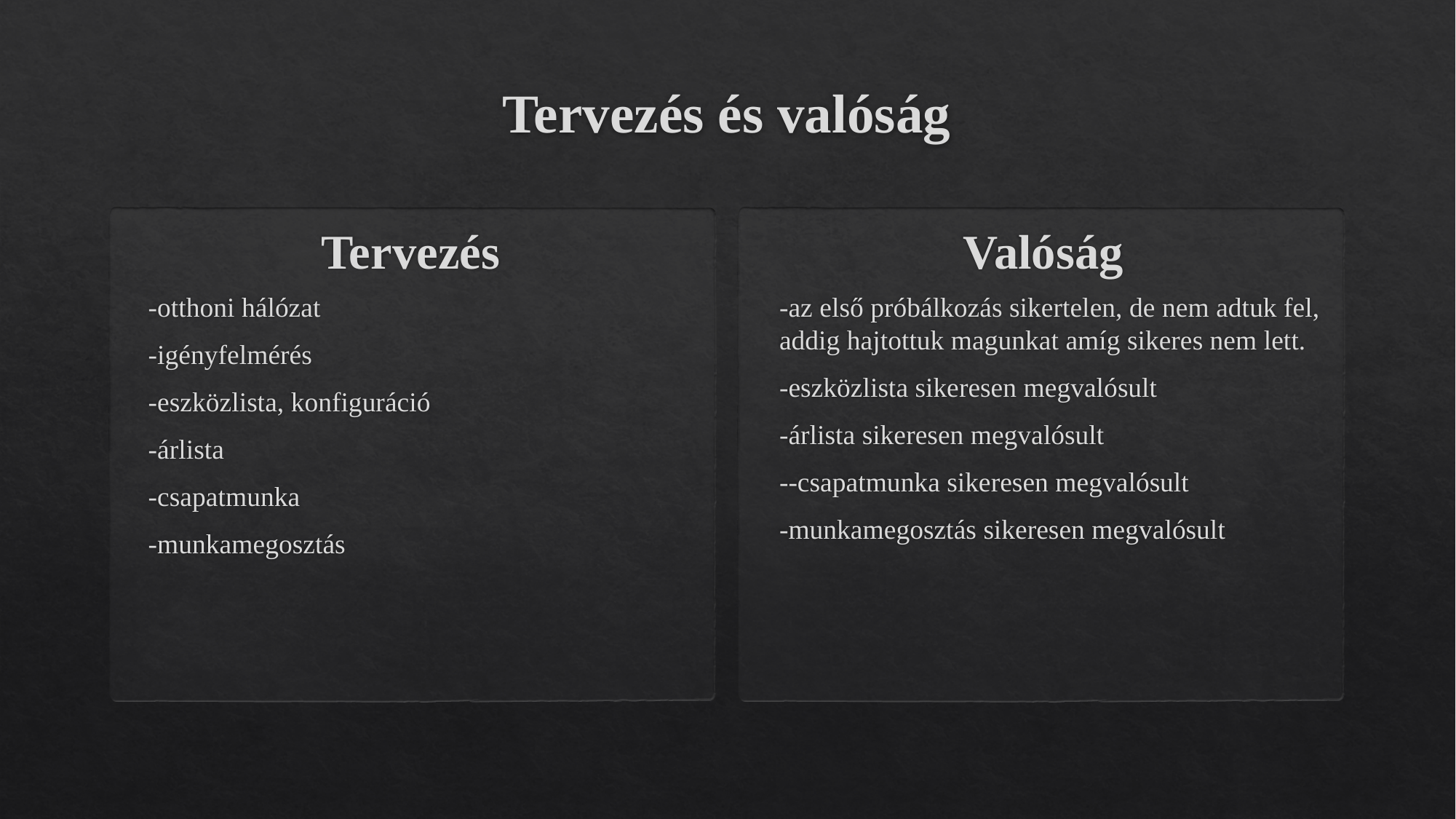

# Tervezés és valóság
Tervezés
Valóság
-otthoni hálózat
-igényfelmérés
-eszközlista, konfiguráció
-árlista
-csapatmunka
-munkamegosztás
-az első próbálkozás sikertelen, de nem adtuk fel, addig hajtottuk magunkat amíg sikeres nem lett.
-eszközlista sikeresen megvalósult
-árlista sikeresen megvalósult
--csapatmunka sikeresen megvalósult
-munkamegosztás sikeresen megvalósult